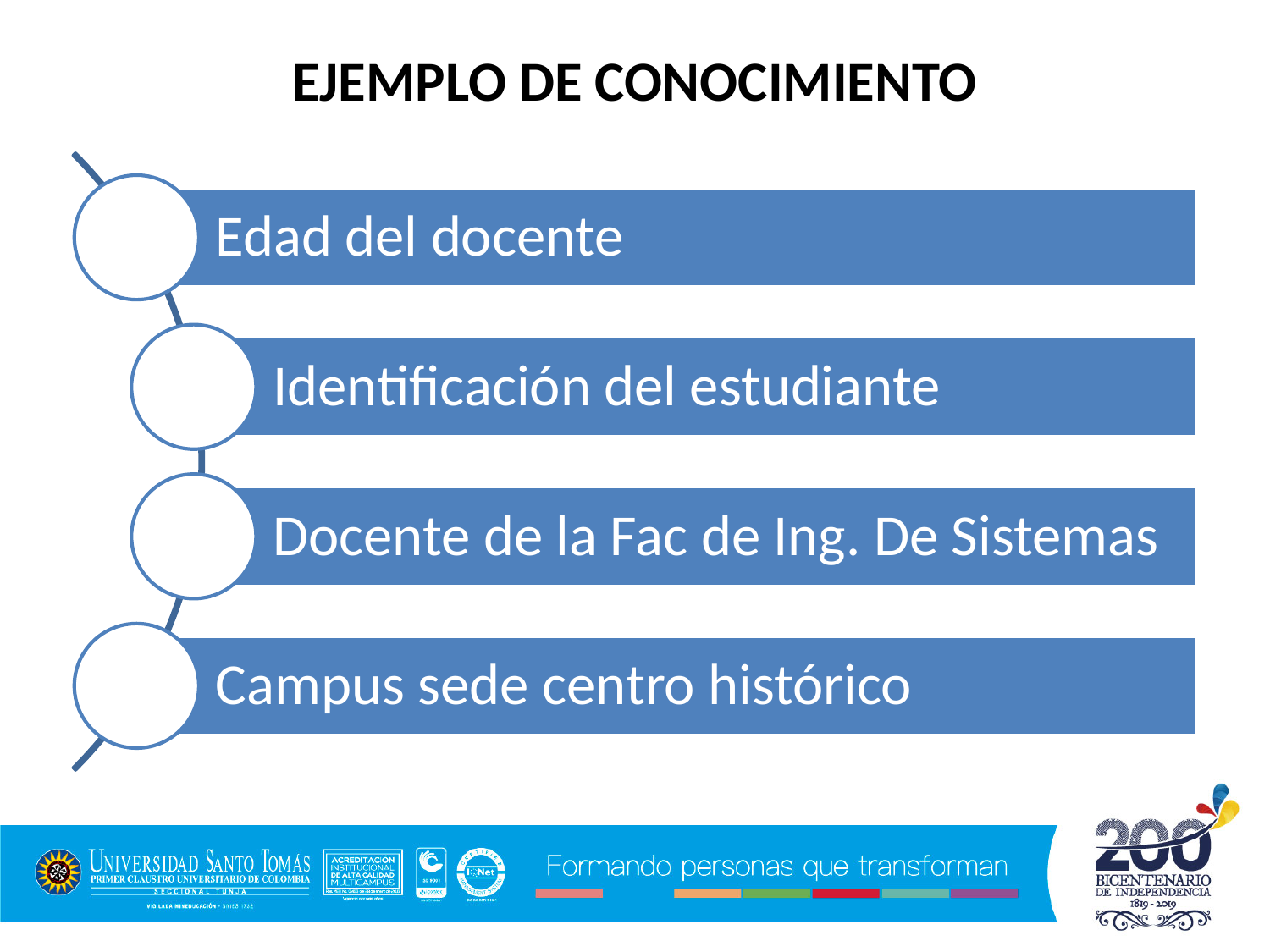

EJEMPLO DE CONOCIMIENTO
Edad del docente
Identificación del estudiante
Docente de la Fac de Ing. De Sistemas
Campus sede centro histórico